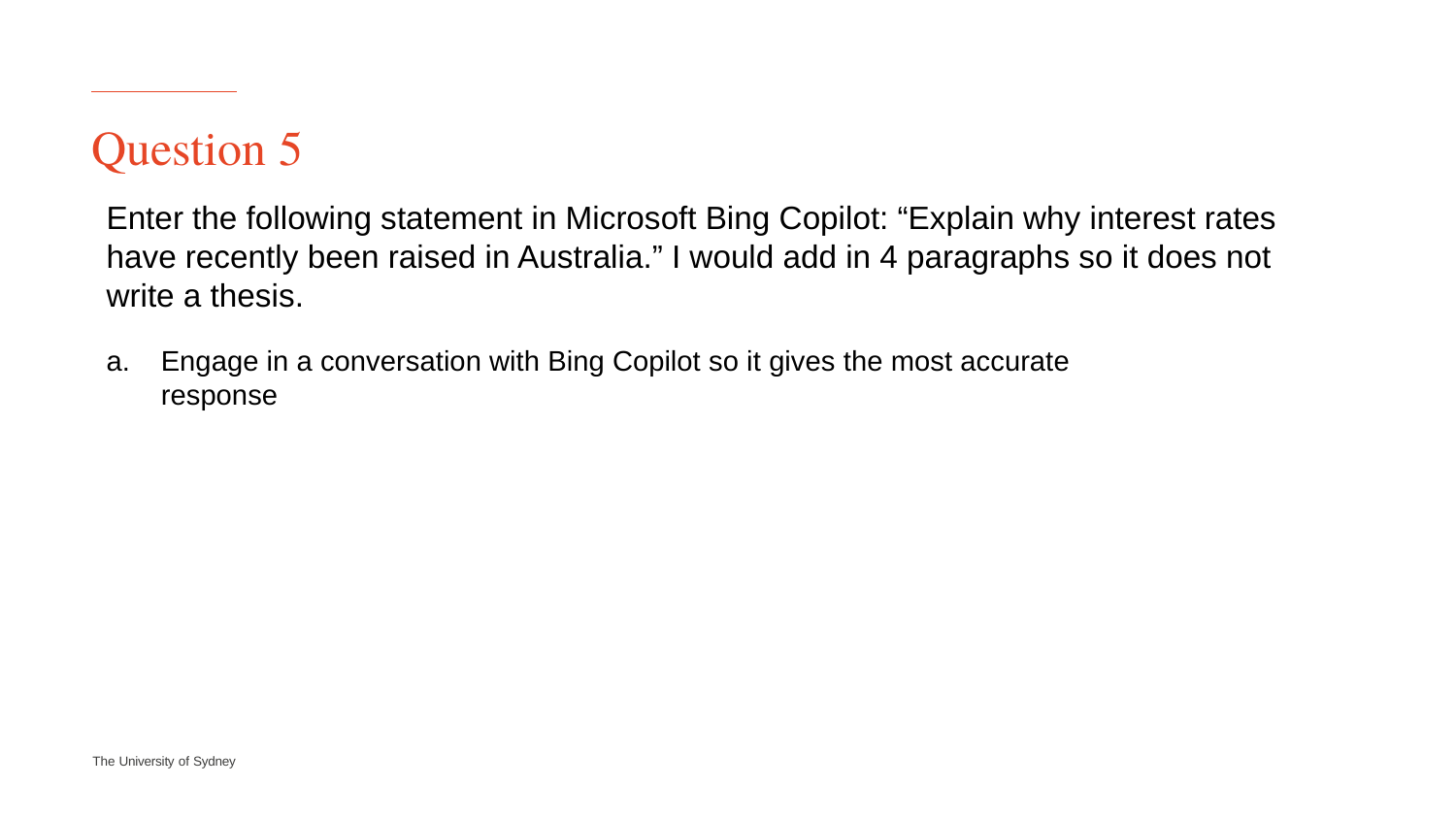

# Question 5
Enter the following statement in Microsoft Bing Copilot: “Explain why interest rates have recently been raised in Australia.” I would add in 4 paragraphs so it does not write a thesis.
Engage in a conversation with Bing Copilot so it gives the most accurate response